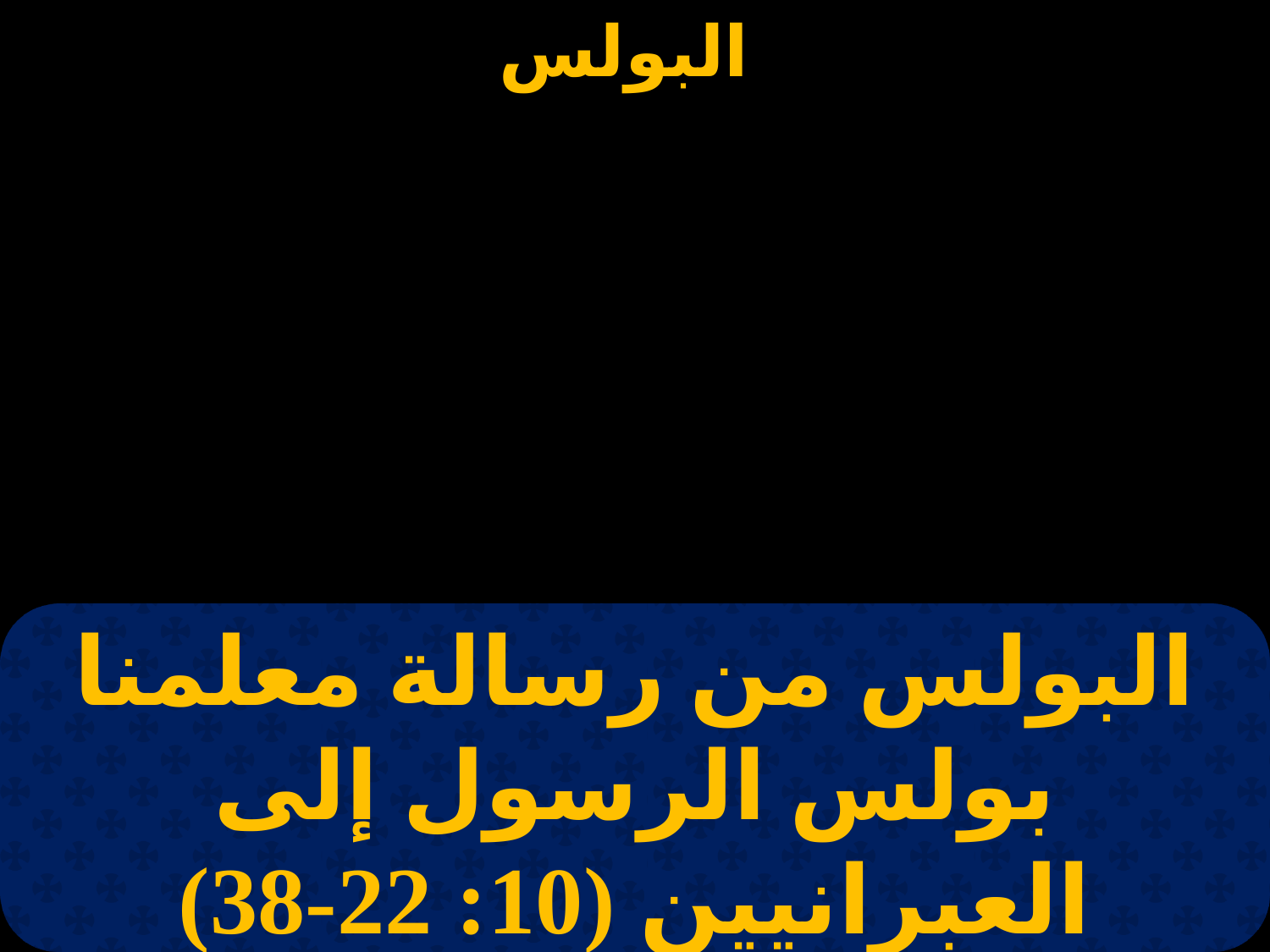

# البولس من رسالة معلمنا بولس الرسول إلى العبرانيين (10: 22-38)